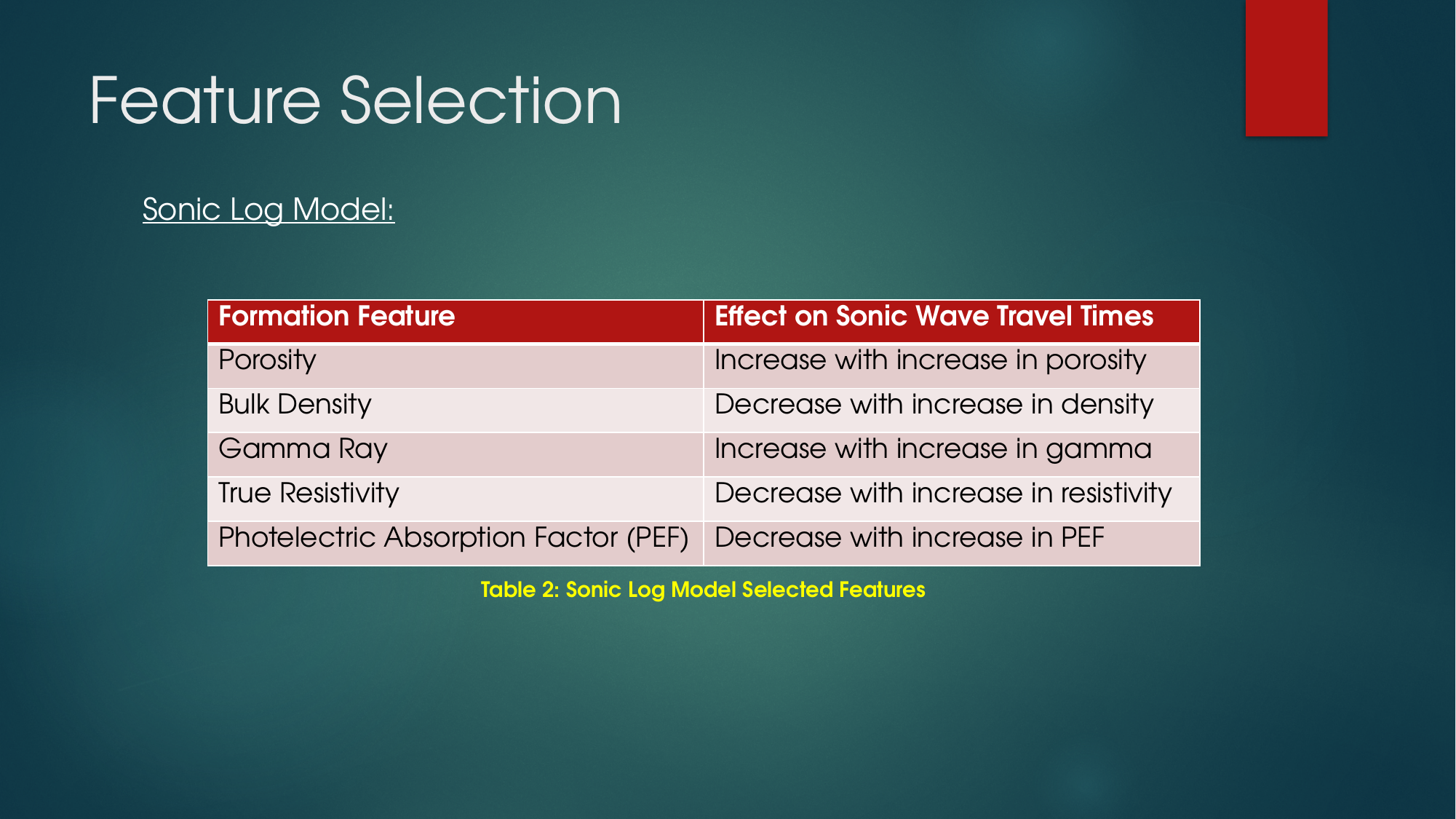

# Feature Selection
Sonic Log Model:

| Formation Feature | Effect on Sonic Wave Travel Times |
| --- | --- |
| Porosity | Increase with increase in porosity |
| Bulk Density | Decrease with increase in density |
| Gamma Ray | Increase with increase in gamma |
| True Resistivity | Decrease with increase in resistivity |
| Photelectric Absorption Factor (PEF) | Decrease with increase in PEF |
Table 2: Sonic Log Model Selected Features